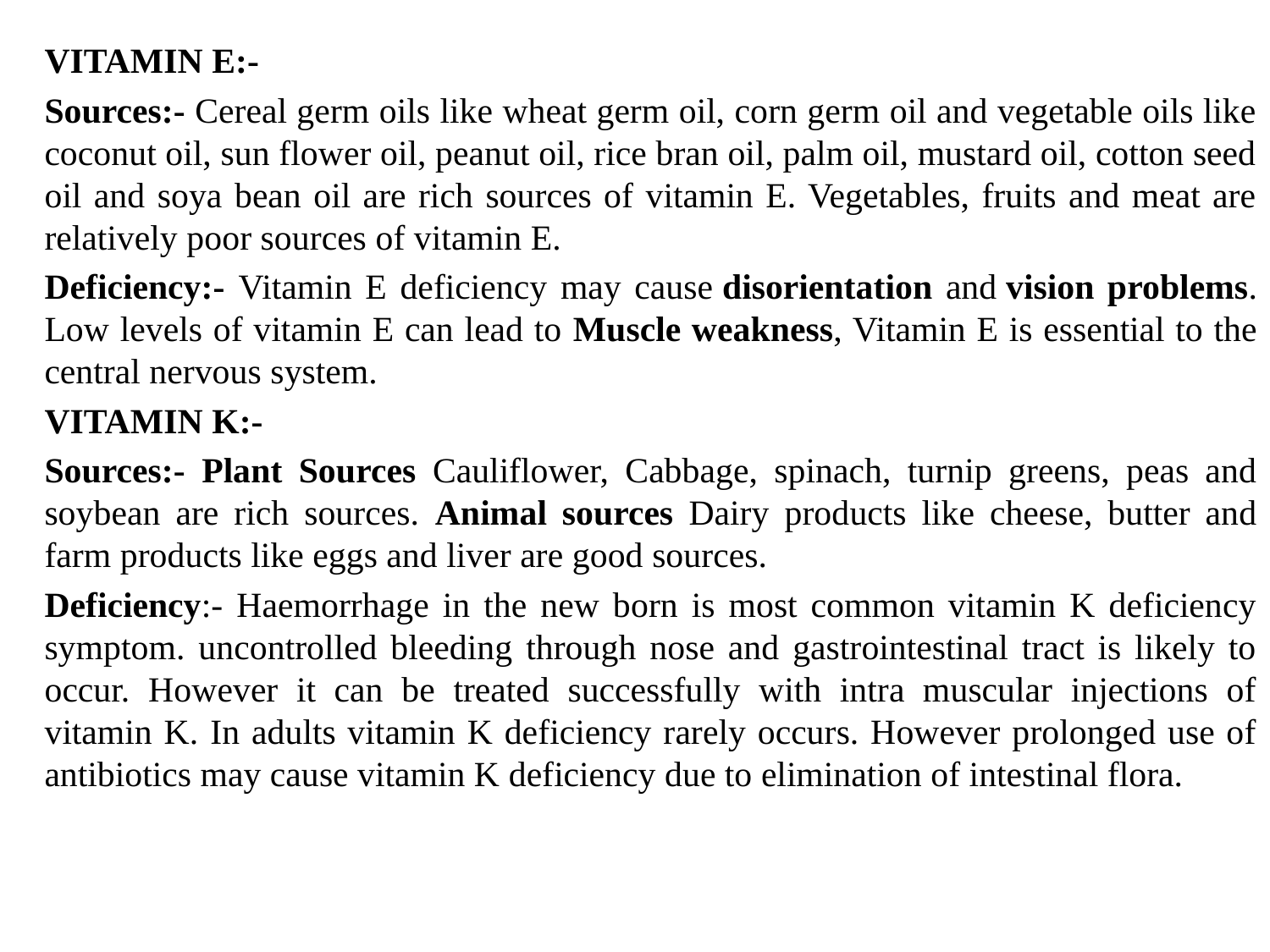

#
VITAMIN E:-
Sources:- Cereal germ oils like wheat germ oil, corn germ oil and vegetable oils like coconut oil, sun flower oil, peanut oil, rice bran oil, palm oil, mustard oil, cotton seed oil and soya bean oil are rich sources of vitamin E. Vegetables, fruits and meat are relatively poor sources of vitamin E.
Deficiency:- Vitamin E deficiency may cause disorientation and vision problems. Low levels of vitamin E can lead to Muscle weakness, Vitamin E is essential to the central nervous system.
VITAMIN K:-
Sources:- Plant Sources Cauliflower, Cabbage, spinach, turnip greens, peas and soybean are rich sources. Animal sources Dairy products like cheese, butter and farm products like eggs and liver are good sources.
Deficiency:- Haemorrhage in the new born is most common vitamin K deficiency symptom. uncontrolled bleeding through nose and gastrointestinal tract is likely to occur. However it can be treated successfully with intra muscular injections of vitamin K. In adults vitamin K deficiency rarely occurs. However prolonged use of antibiotics may cause vitamin K deficiency due to elimination of intestinal flora.